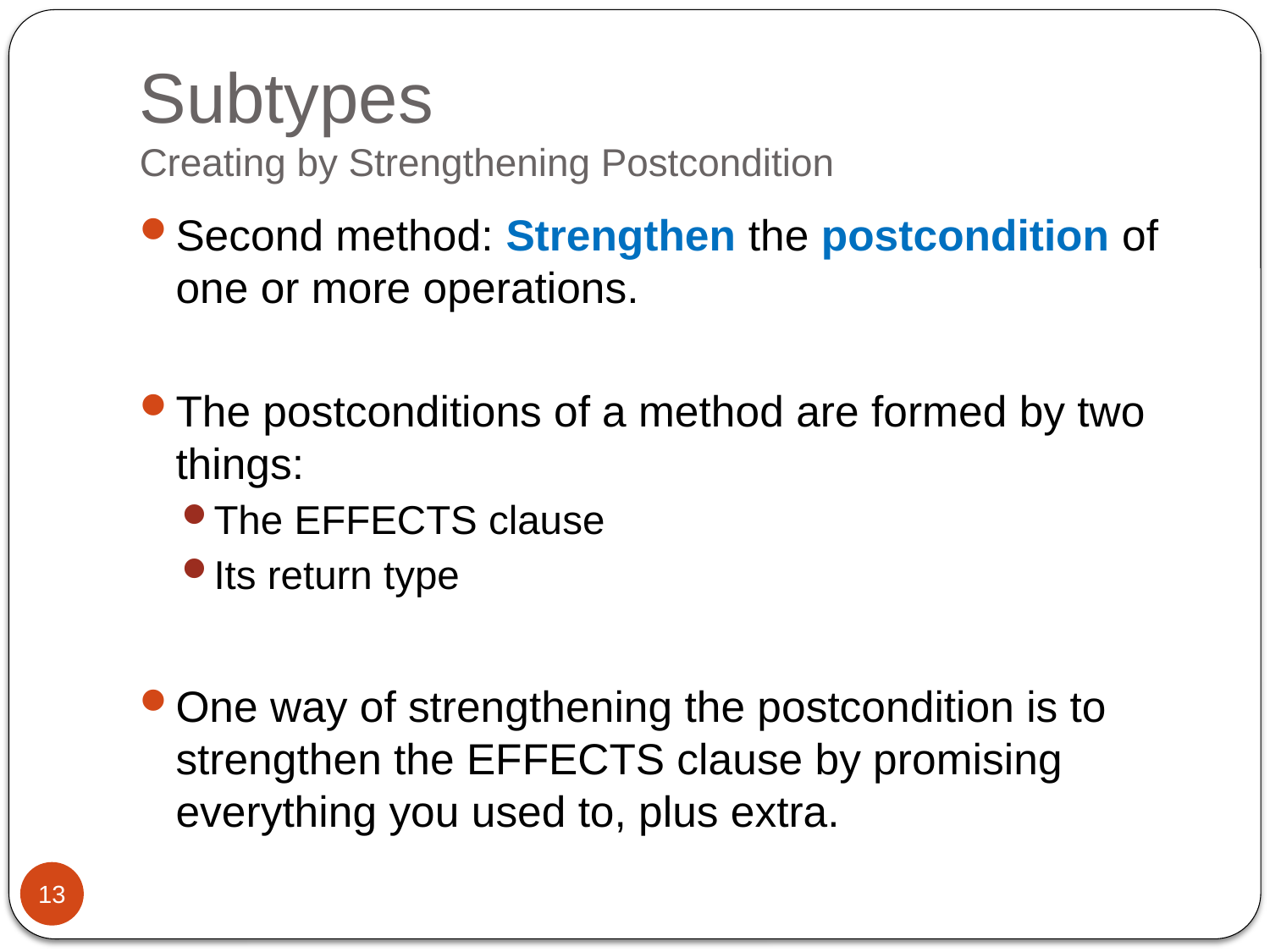

# Subtypes Creating by Strengthening Postcondition
Second method: Strengthen the postcondition of one or more operations.

The postconditions of a method are formed by two things:
The EFFECTS clause
Its return type

One way of strengthening the postcondition is to strengthen the EFFECTS clause by promising everything you used to, plus extra.

13